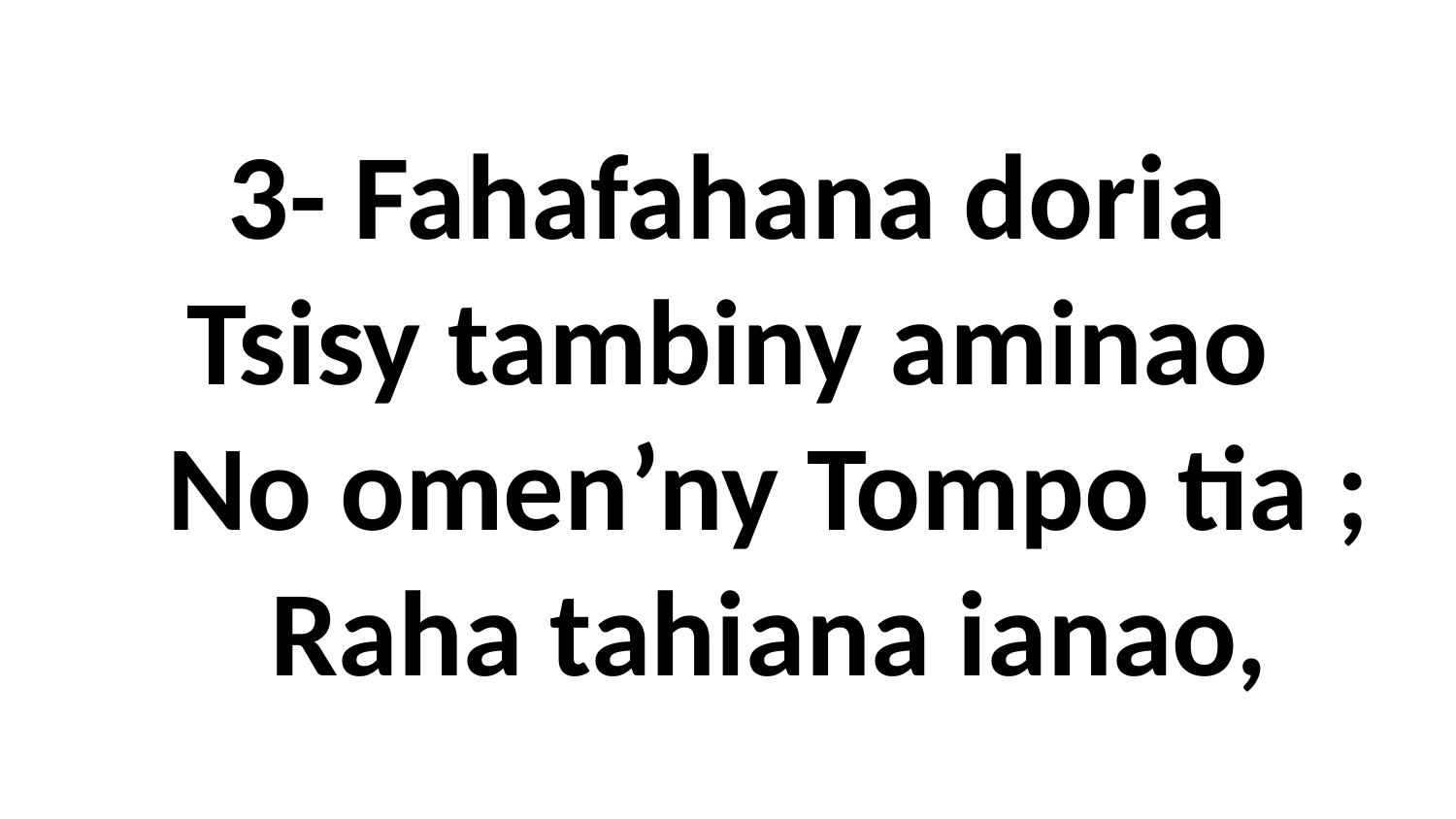

# 3- Fahafahana doria Tsisy tambiny aminao No omen’ny Tompo tia ; Raha tahiana ianao,